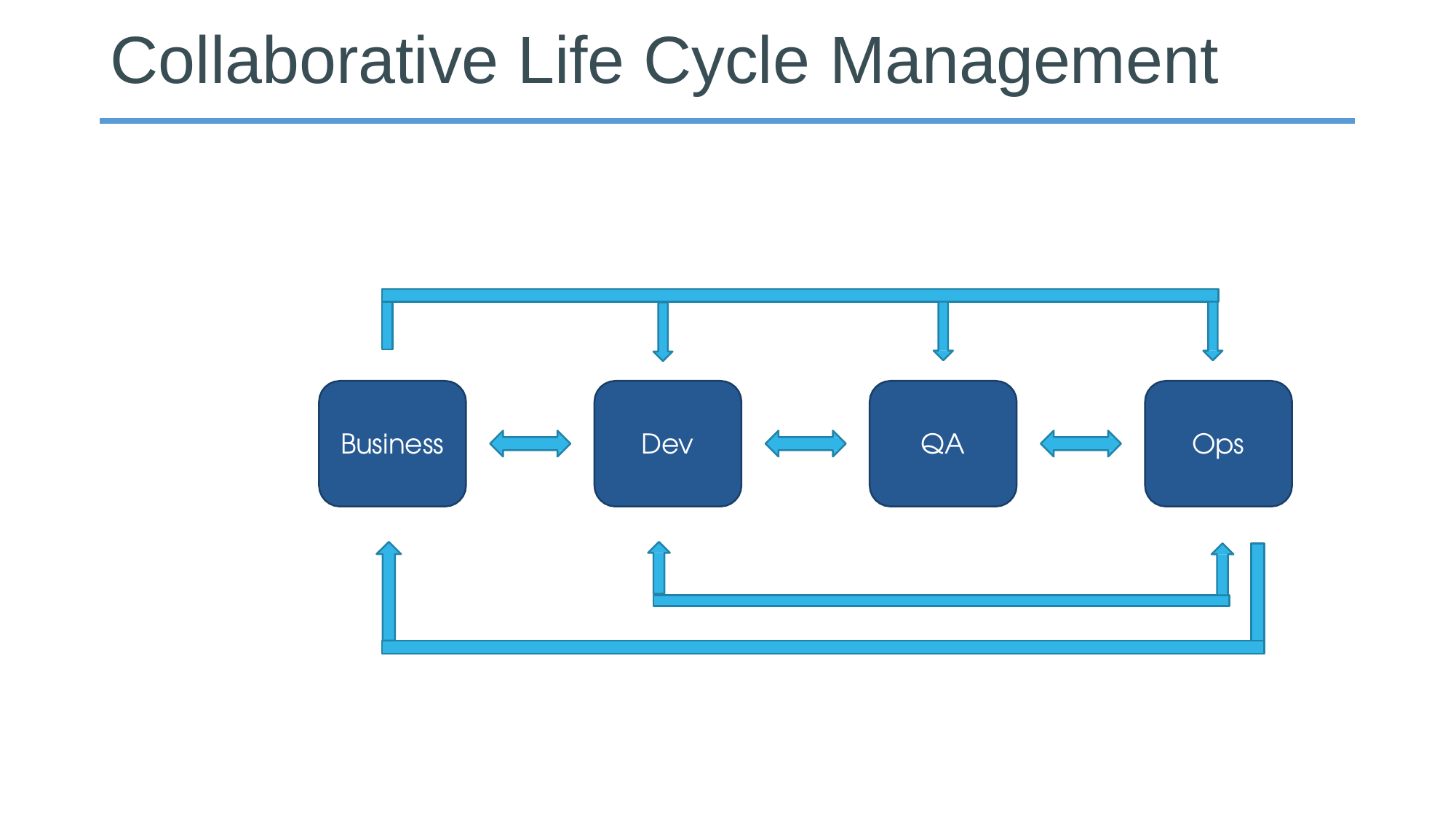

# Collaborative Life Cycle Management

Business
Dev
QA
Ops